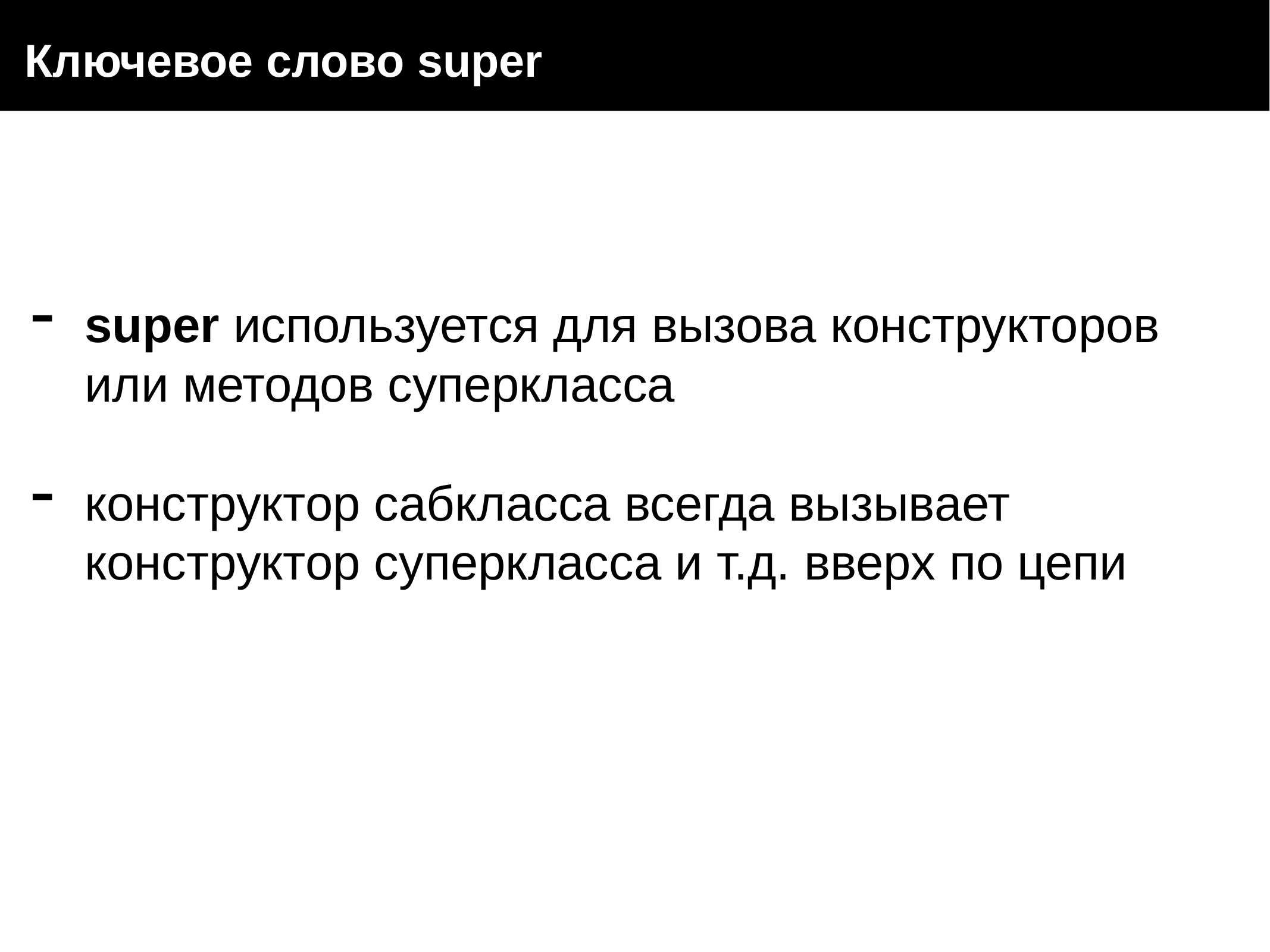

Ключевое слово super
super используется для вызова конструкторов или методов суперкласса

конструктор сабкласса всегда вызывает конструктор суперкласса и т.д. вверх по цепи